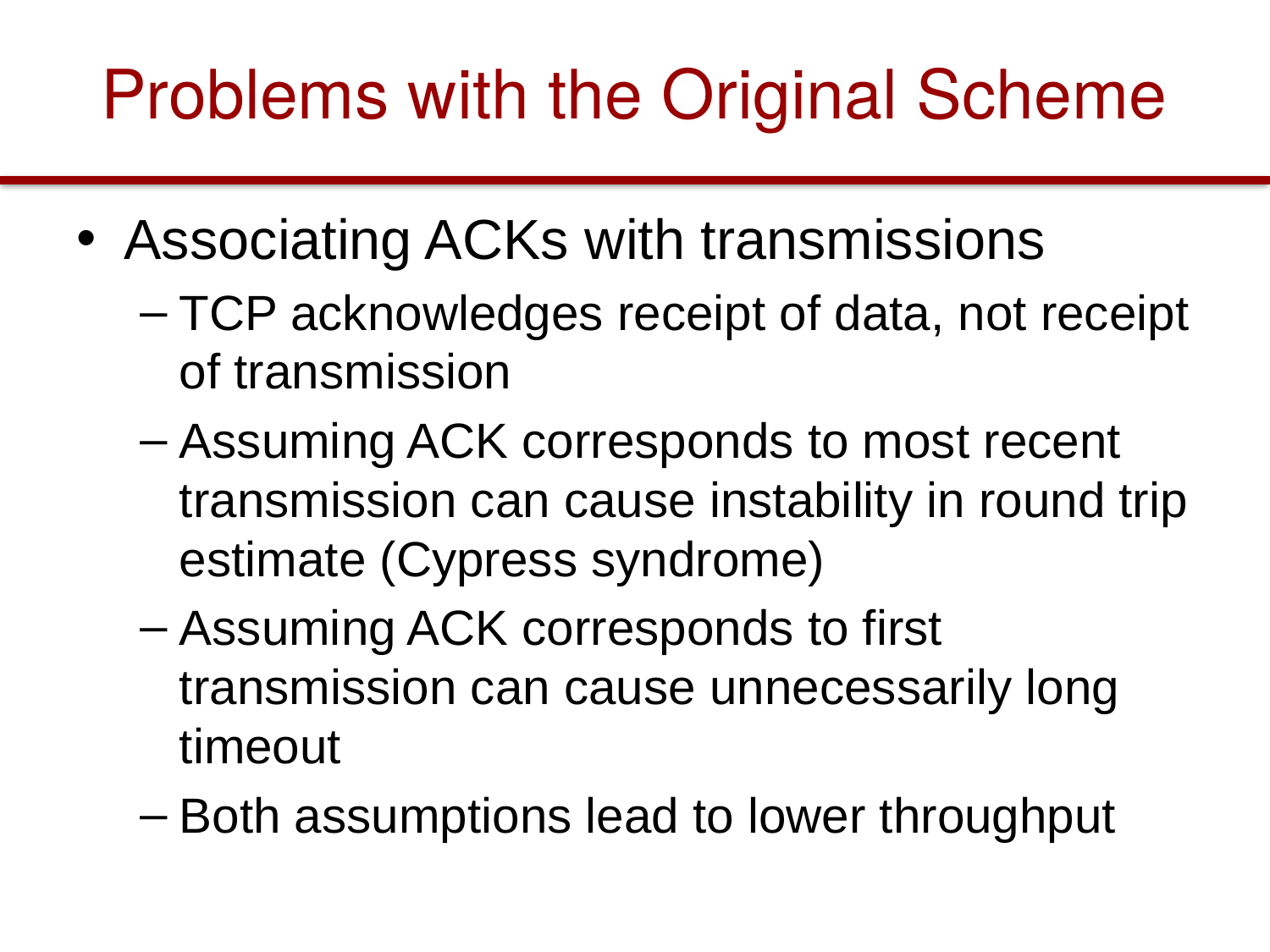

# Problems with the Original Scheme
Associating ACKs with transmissions
TCP acknowledges receipt of data, not receipt of transmission
Assuming ACK corresponds to most recent transmission can cause instability in round trip estimate (Cypress syndrome)
Assuming ACK corresponds to first transmission can cause unnecessarily long timeout
Both assumptions lead to lower throughput